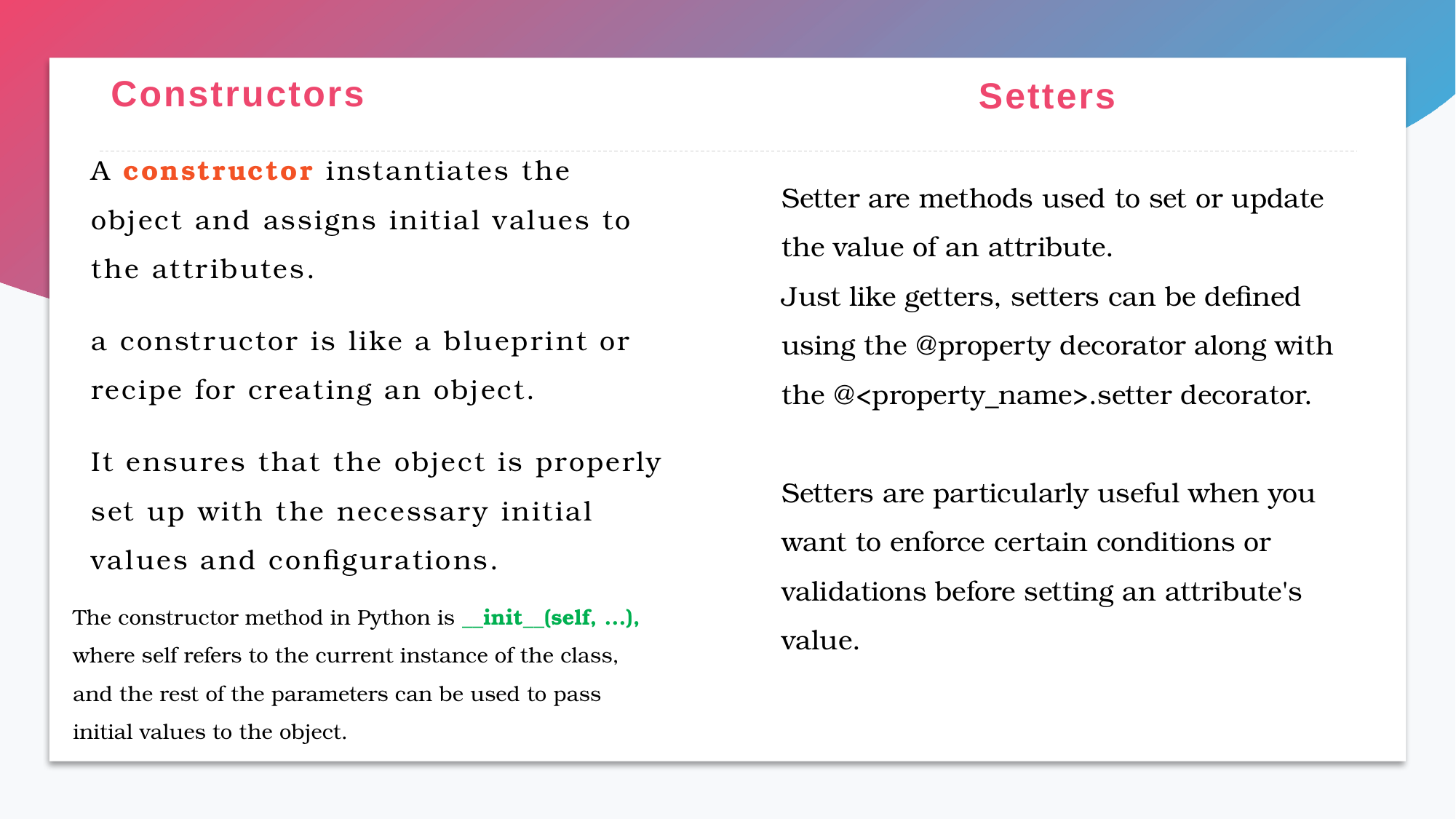

# Constructors
Setters
A constructor instantiates the object and assigns initial values to the attributes.
a constructor is like a blueprint or recipe for creating an object.
It ensures that the object is properly set up with the necessary initial values and configurations.
Setter are methods used to set or update the value of an attribute.
Just like getters, setters can be defined using the @property decorator along with the @<property_name>.setter decorator.

Setters are particularly useful when you want to enforce certain conditions or validations before setting an attribute's value.
The constructor method in Python is __init__(self, ...),
where self refers to the current instance of the class, and the rest of the parameters can be used to pass initial values to the object.